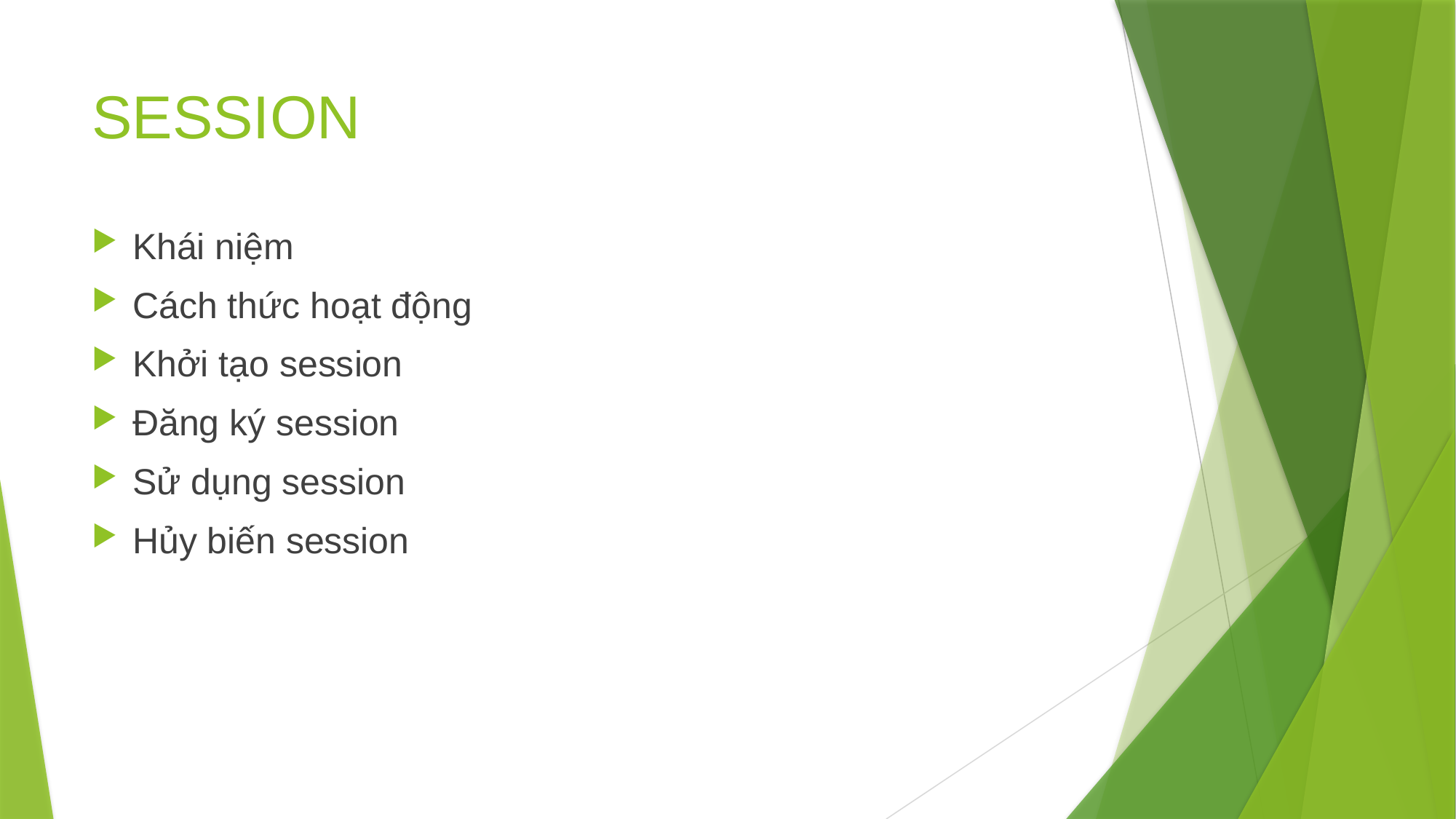

# SESSION
Khái niệm
Cách thức hoạt động
Khởi tạo session
Đăng ký session
Sử dụng session
Hủy biến session